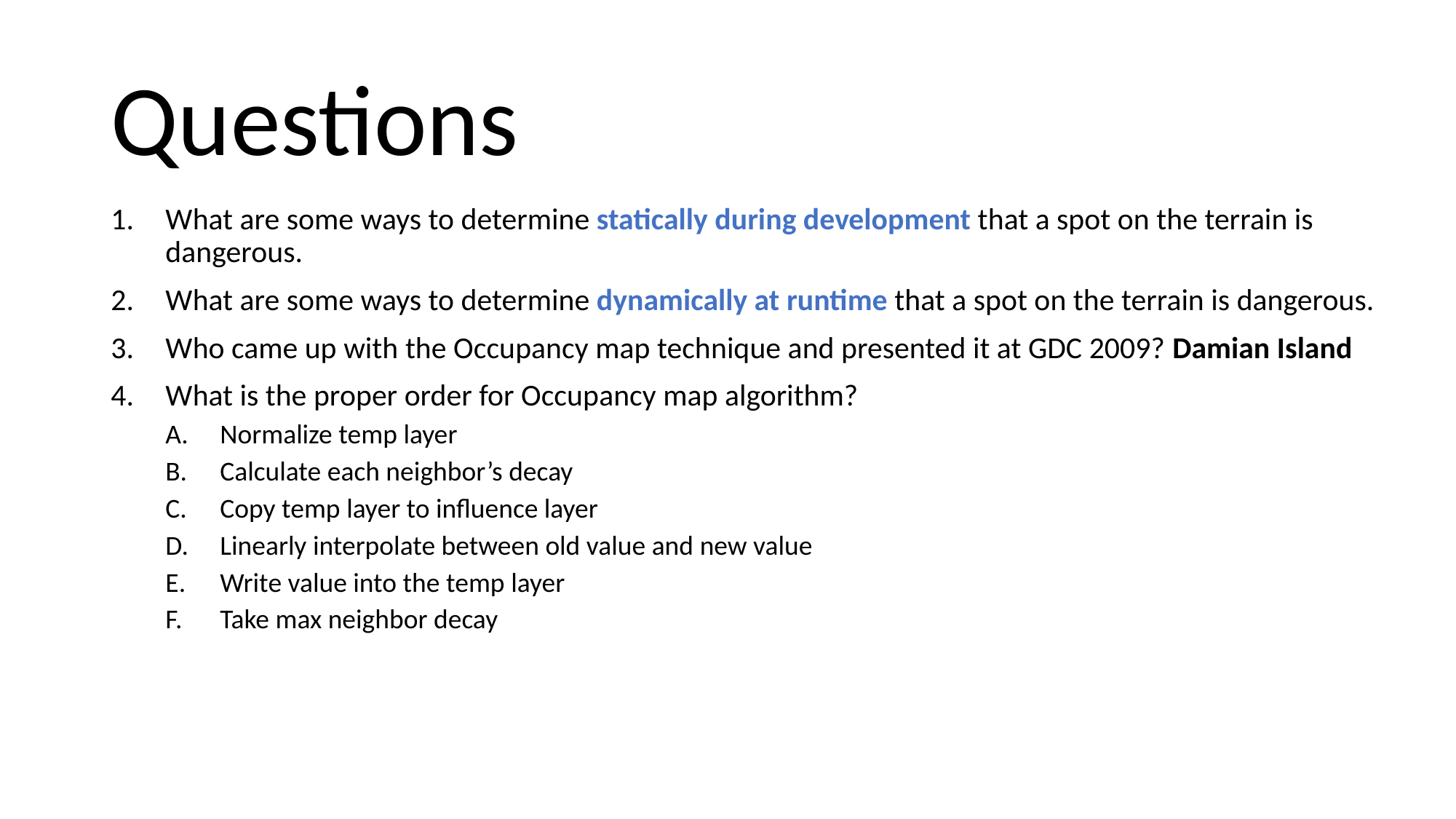

# Questions
What are some ways to determine statically during development that a spot on the terrain is dangerous.
What are some ways to determine dynamically at runtime that a spot on the terrain is dangerous.
Who came up with the Occupancy map technique and presented it at GDC 2009? Damian Island
What is the proper order for Occupancy map algorithm?
Normalize temp layer
Calculate each neighbor’s decay
Copy temp layer to influence layer
Linearly interpolate between old value and new value
Write value into the temp layer
Take max neighbor decay